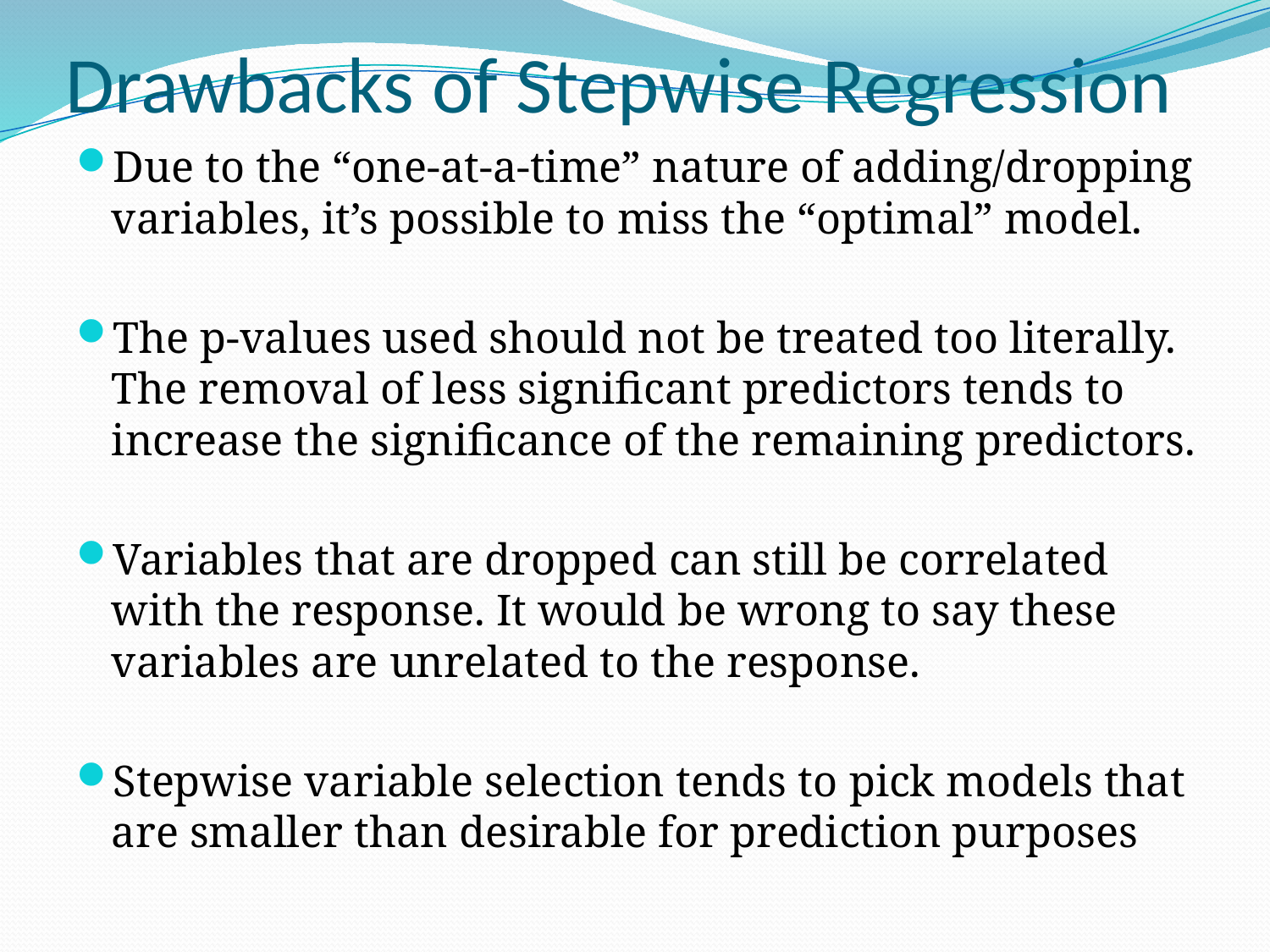

Drawbacks of Stepwise Regression
Due to the “one-at-a-time” nature of adding/dropping variables, it’s possible to miss the “optimal” model.

The p-values used should not be treated too literally. The removal of less significant predictors tends to increase the significance of the remaining predictors.

Variables that are dropped can still be correlated with the response. It would be wrong to say these variables are unrelated to the response.

Stepwise variable selection tends to pick models that are smaller than desirable for prediction purposes